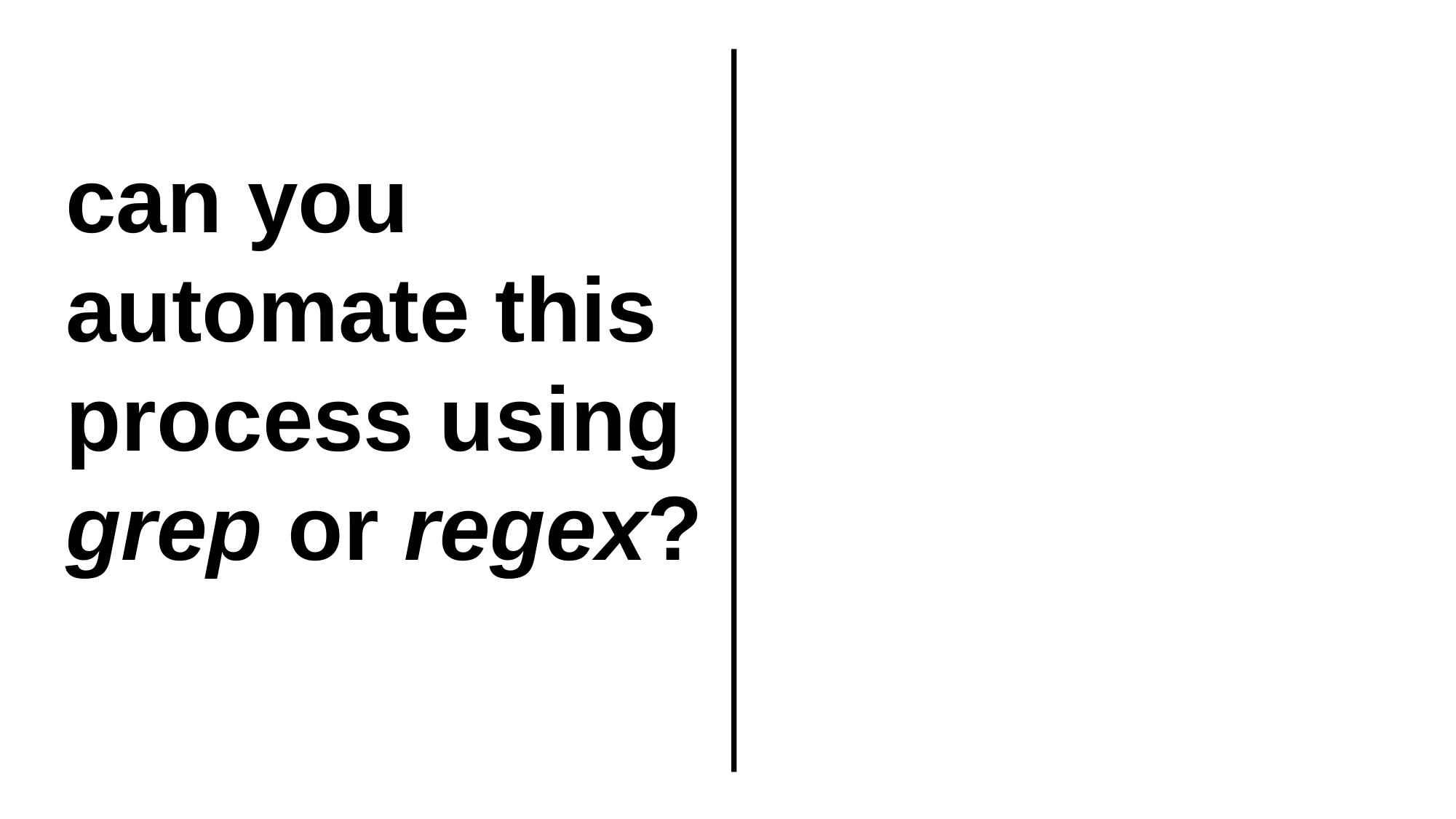

can you automate this process using grep or regex?